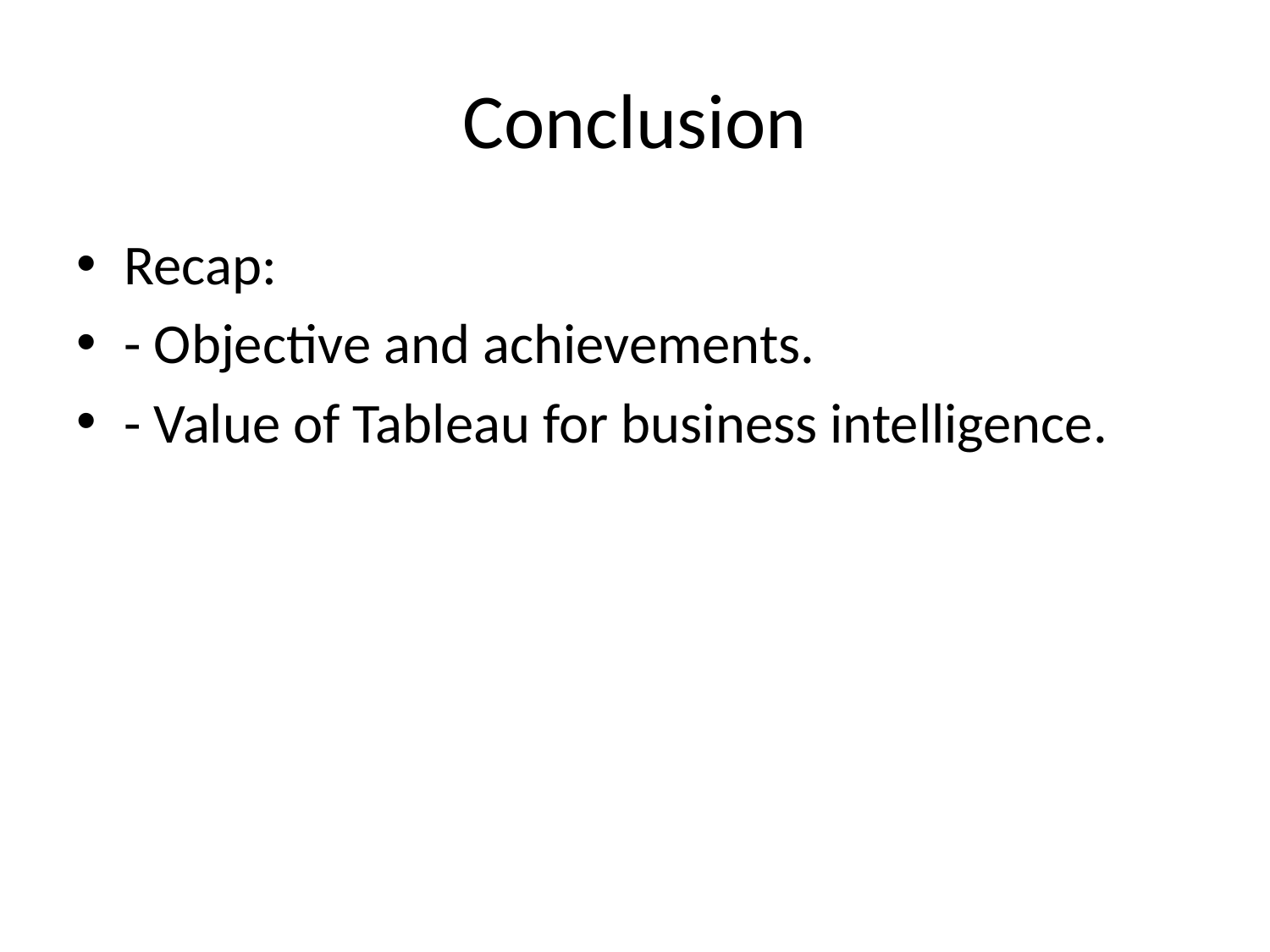

# Conclusion
Recap:
- Objective and achievements.
- Value of Tableau for business intelligence.